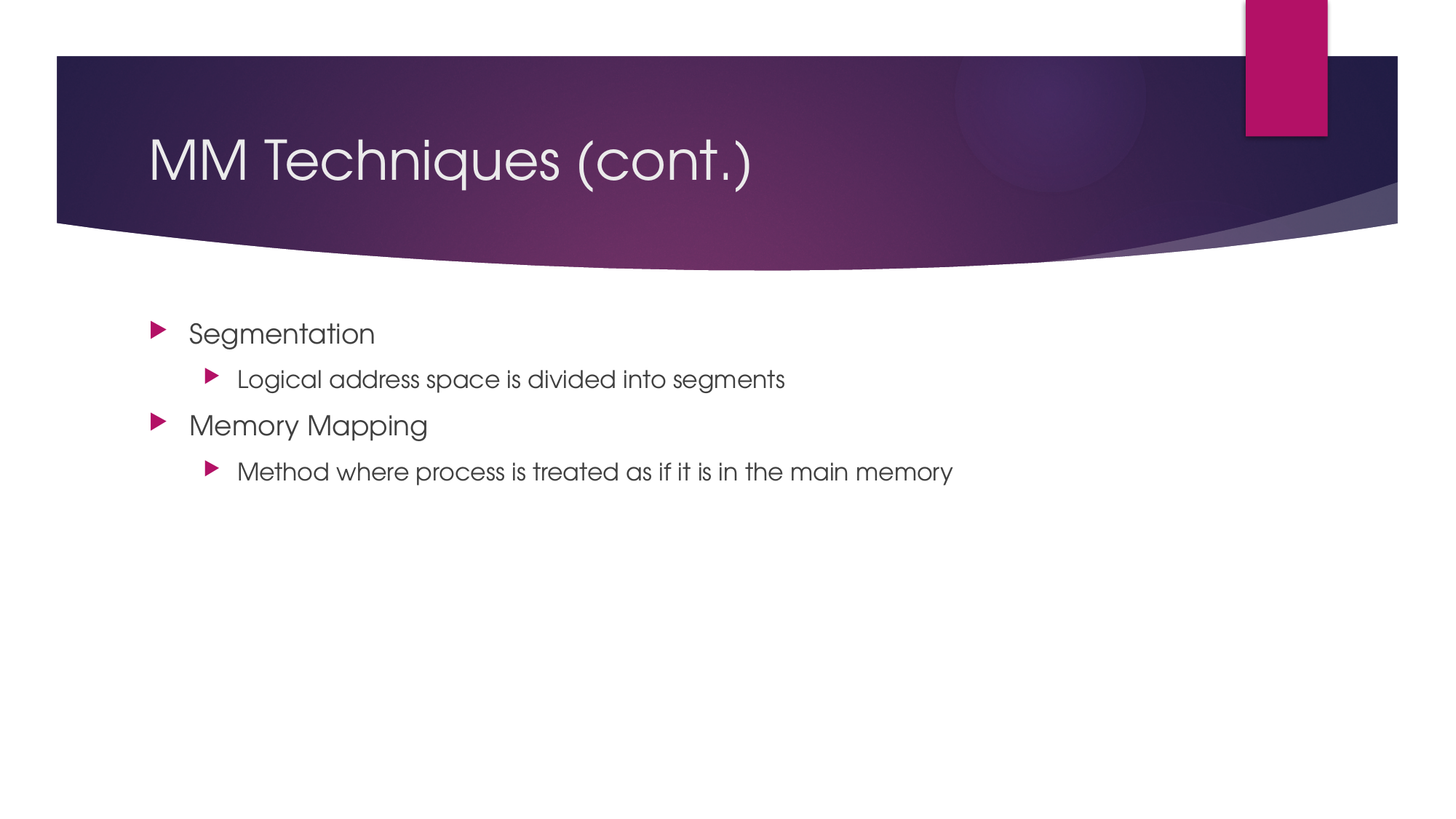

# MM Techniques (cont.)
Segmentation
Logical address space is divided into segments
Memory Mapping
Method where process is treated as if it is in the main memory